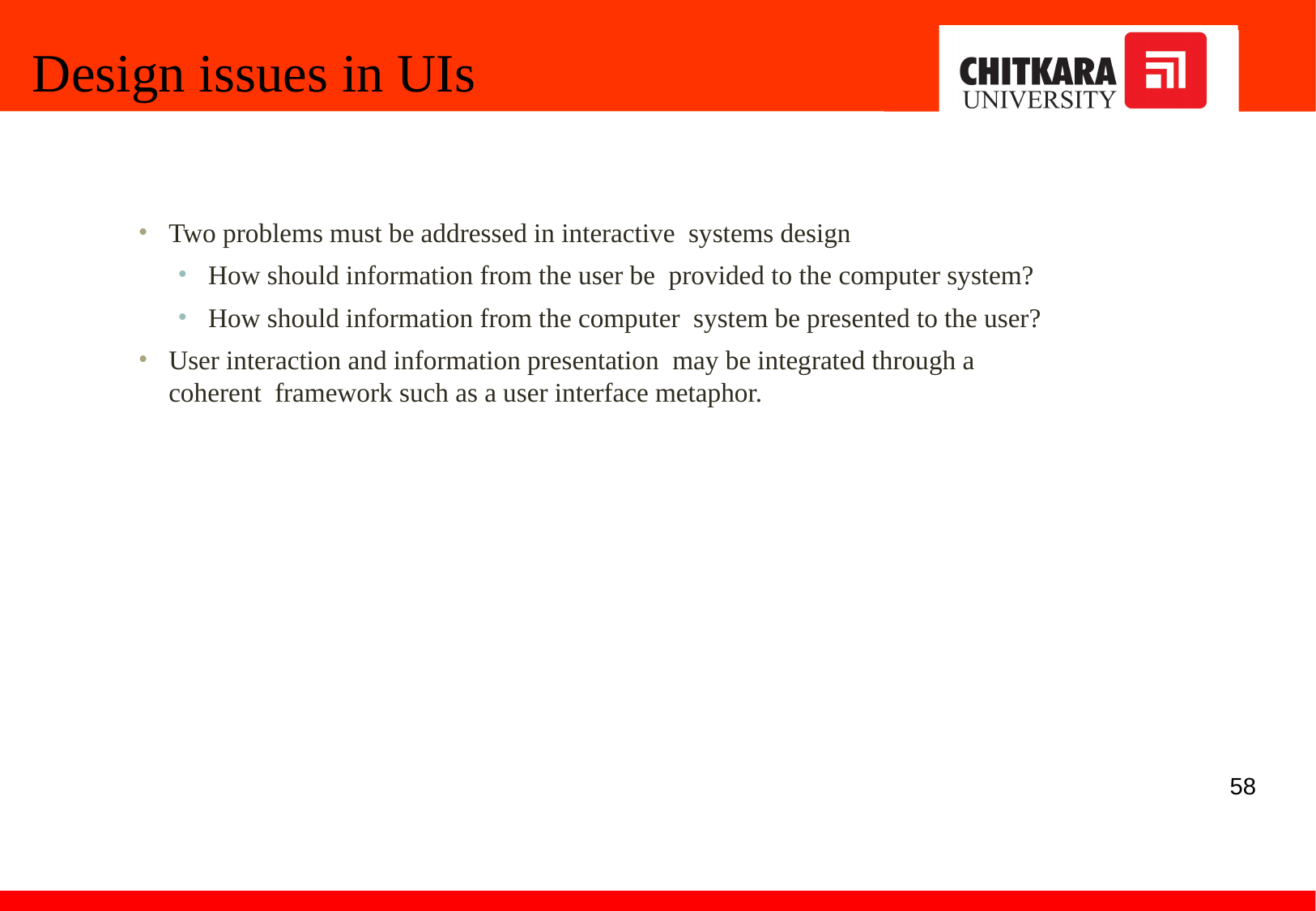

# Design issues in UIs
Two problems must be addressed in interactive  systems design
How should information from the user be  provided to the computer system?
How should information from the computer  system be presented to the user?
User interaction and information presentation  may be integrated through a coherent  framework such as a user interface metaphor.

58